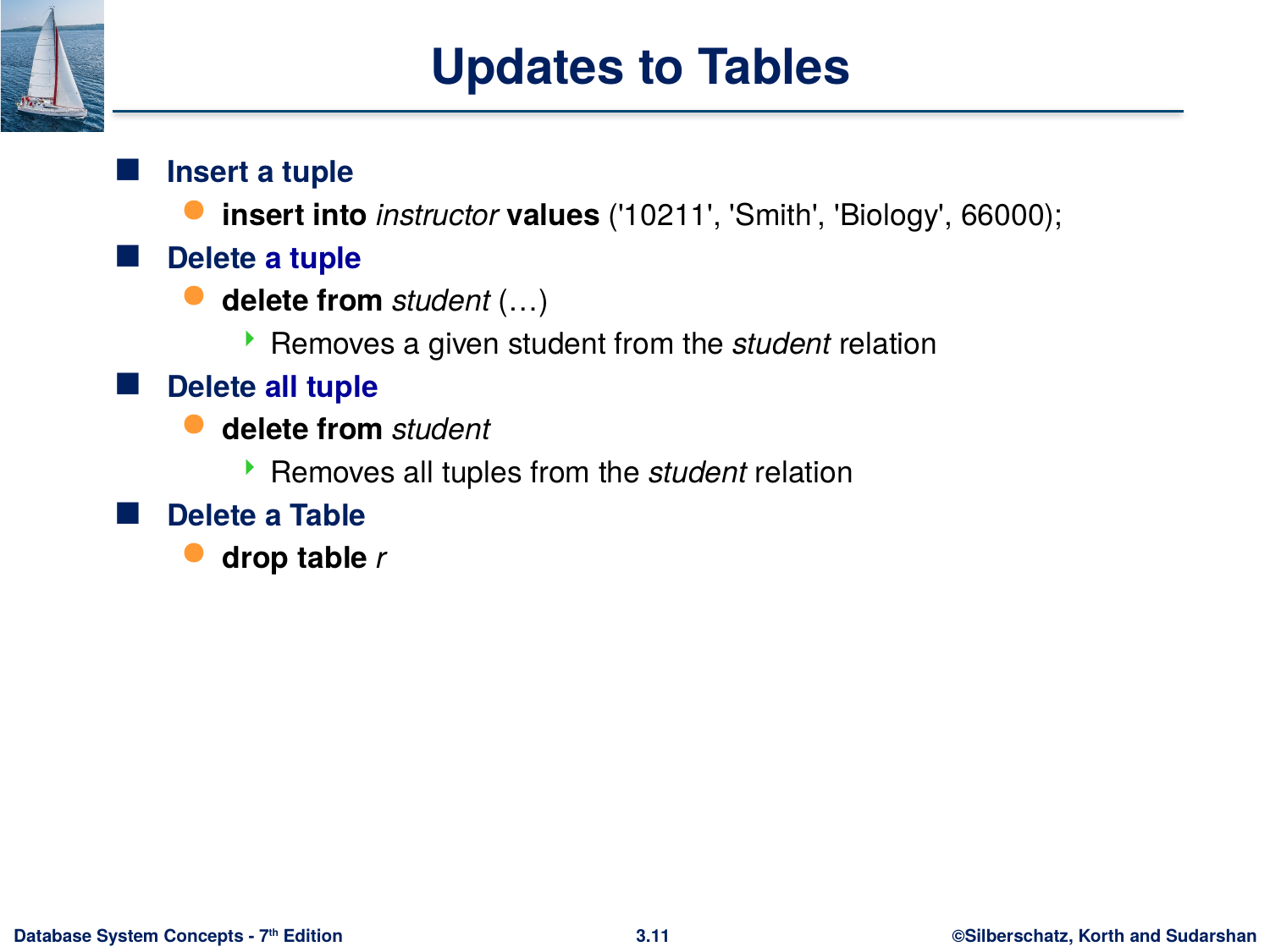

# Updates to Tables
Insert a tuple
insert into instructor values ('10211', 'Smith', 'Biology', 66000);
Delete a tuple
delete from student (…)
Removes a given student from the student relation
Delete all tuple
delete from student
Removes all tuples from the student relation
Delete a Table
drop table r